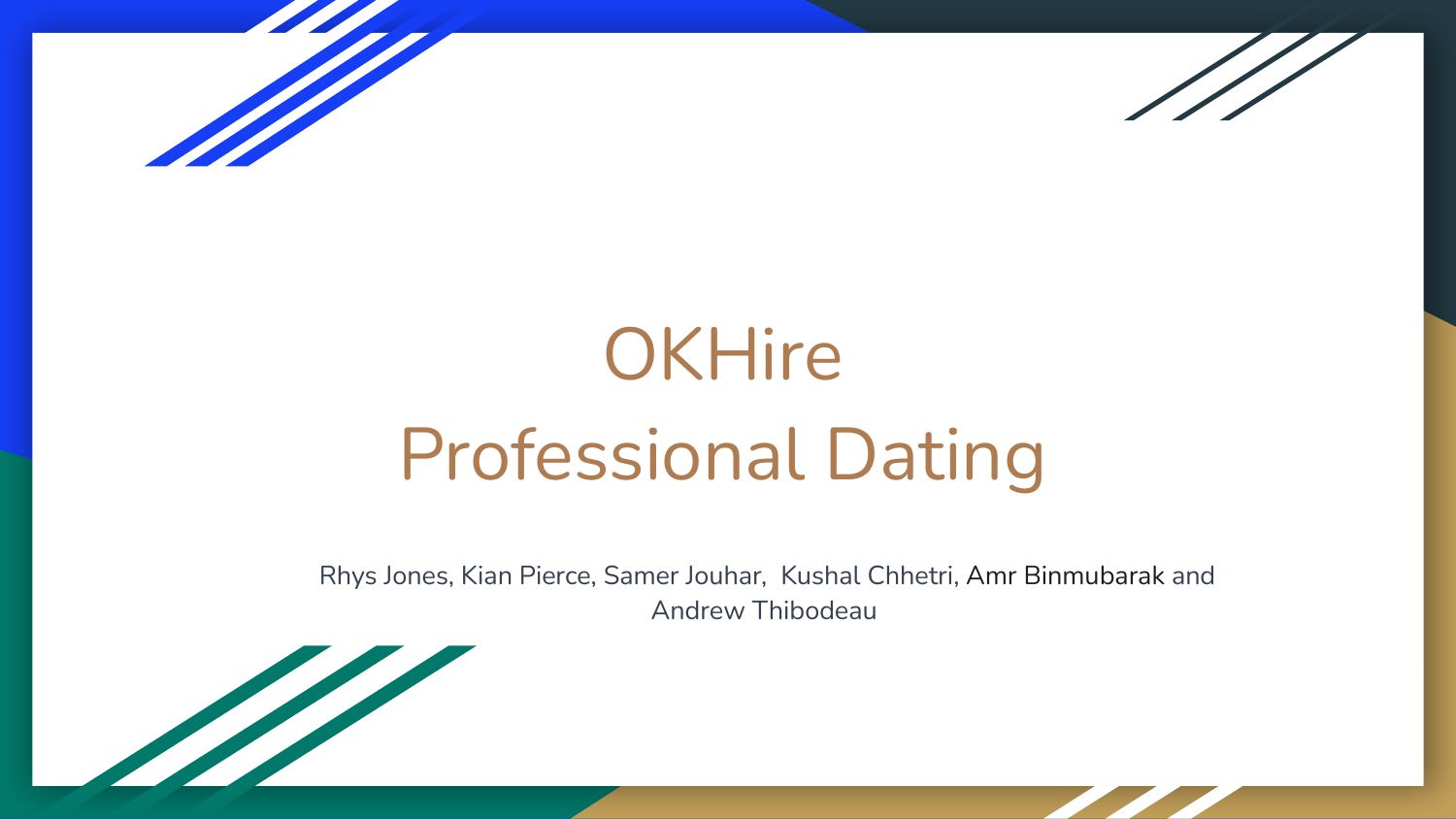

# OKHire
Professional Dating
Rhys Jones, Kian Pierce, Samer Jouhar,  Kushal Chhetri, Amr Binmubarak and Andrew Thibodeau